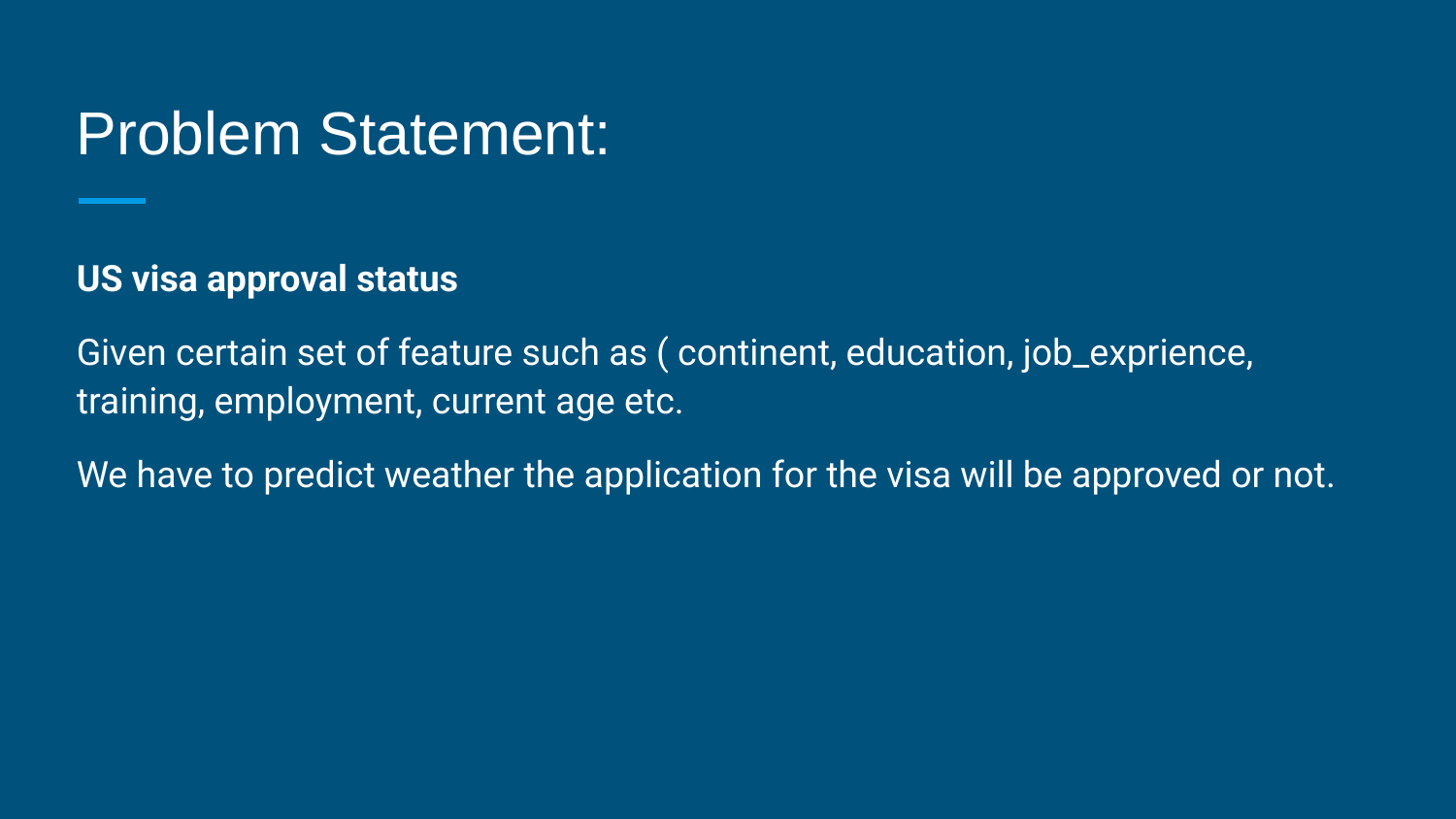

# Problem Statement:
US visa approval status
Given certain set of feature such as ( continent, education, job_exprience, training, employment, current age etc.
We have to predict weather the application for the visa will be approved or not.